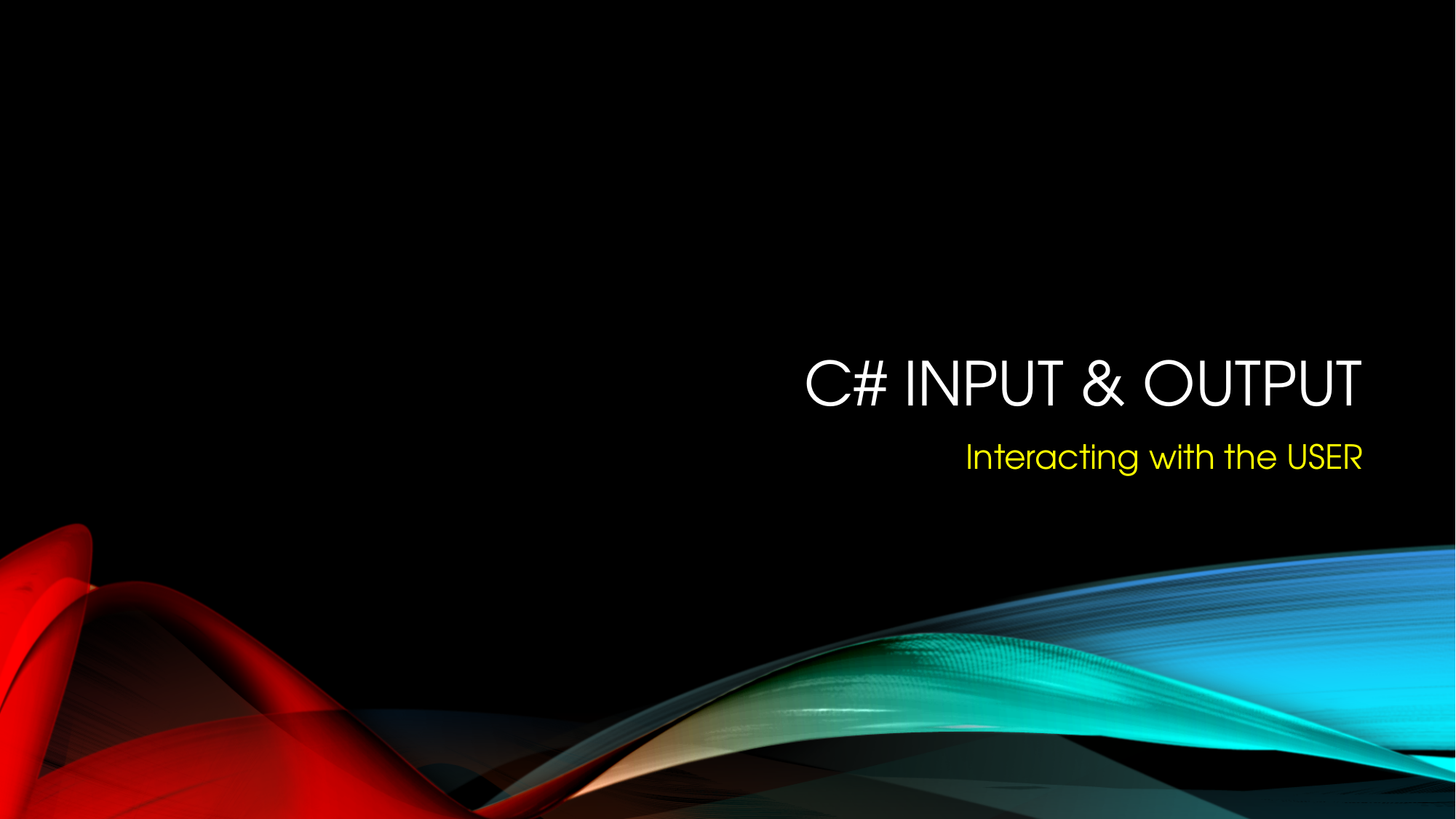

# C# input & Output
Interacting with the USER